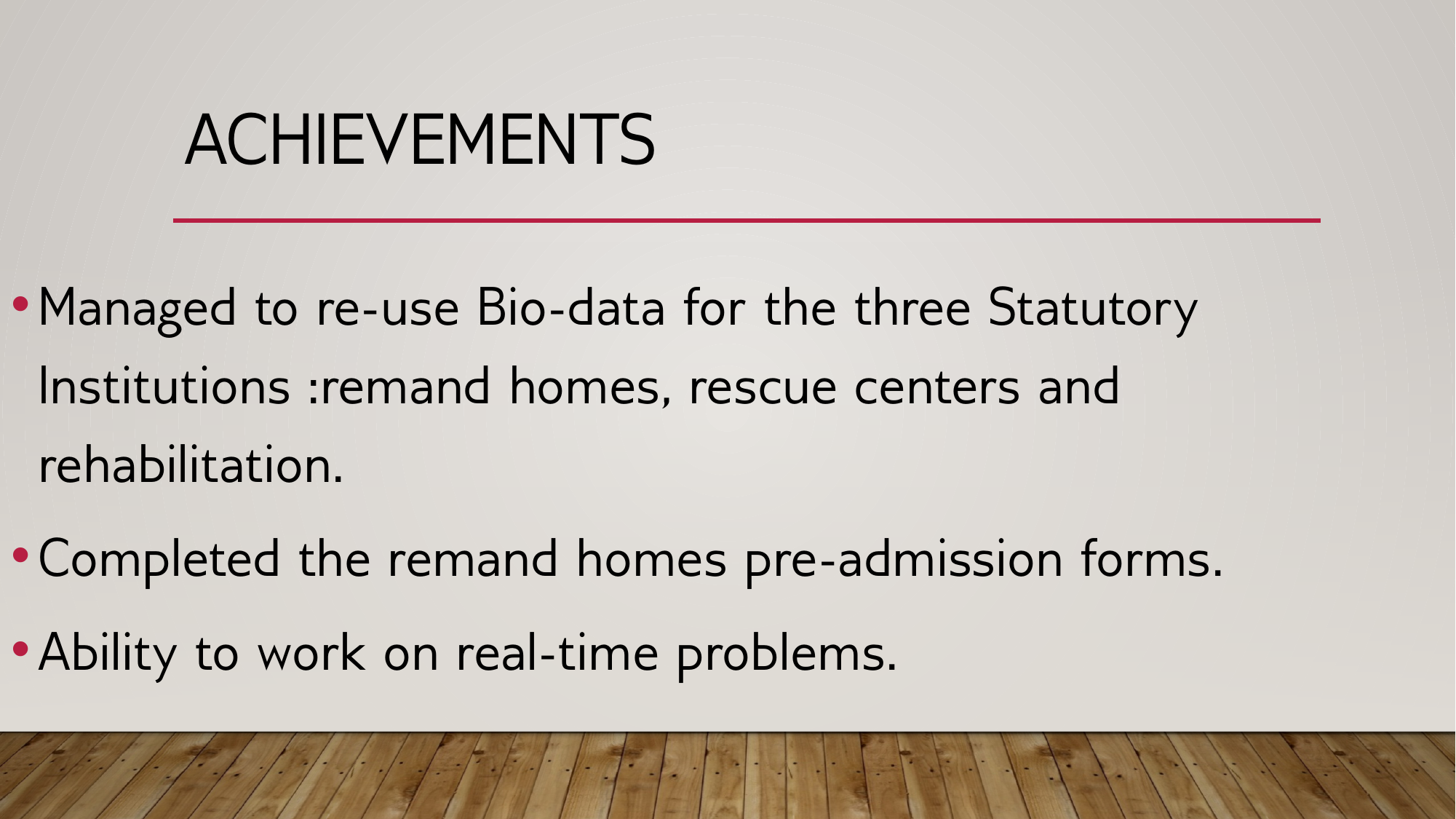

# Achievements
Managed to re-use Bio-data for the three Statutory Institutions :remand homes, rescue centers and rehabilitation.
Completed the remand homes pre-admission forms.
Ability to work on real-time problems.